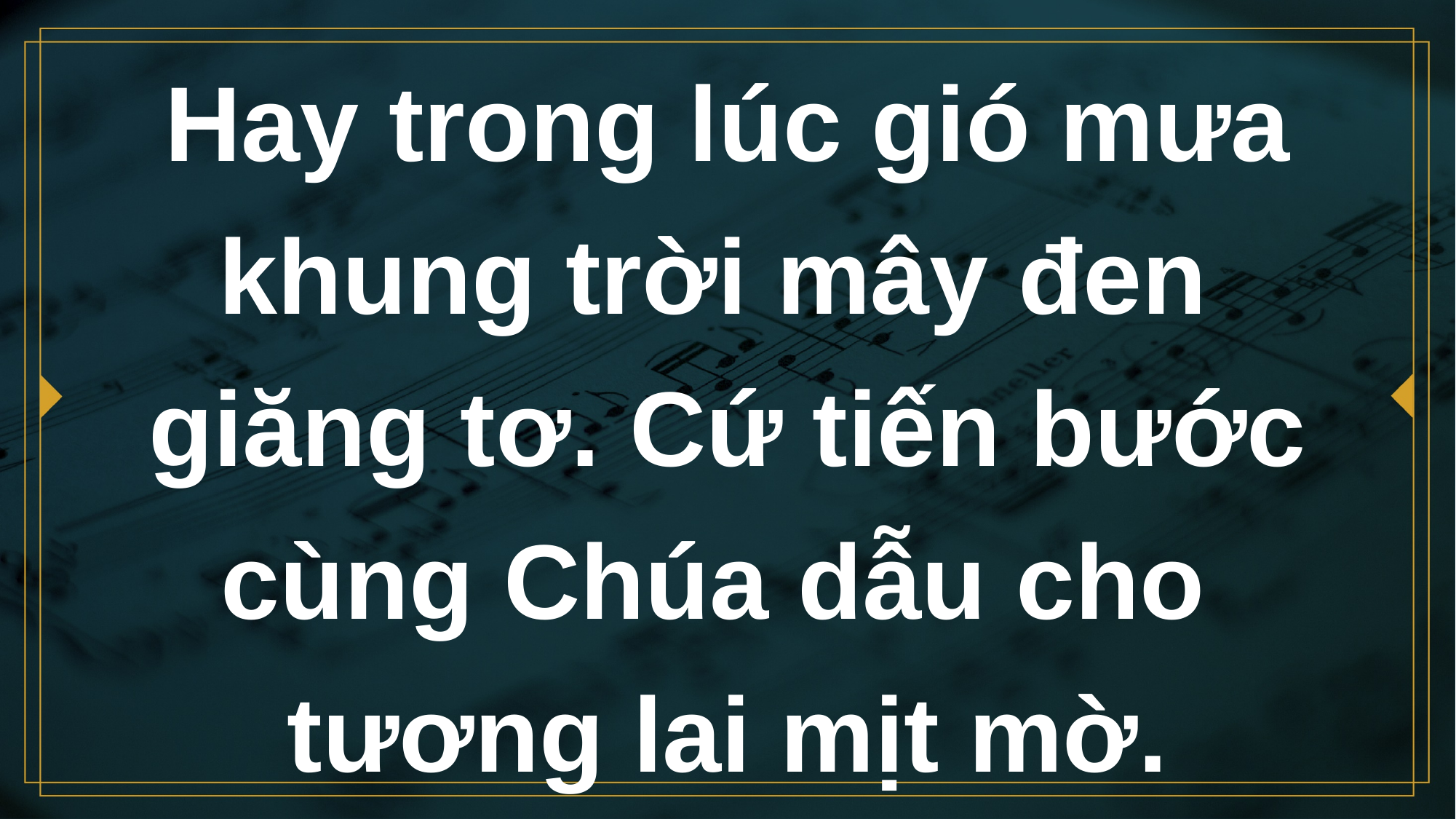

# Hay trong lúc gió mưa khung trời mây đen giăng tơ. Cứ tiến bước cùng Chúa dẫu cho tương lai mịt mờ.